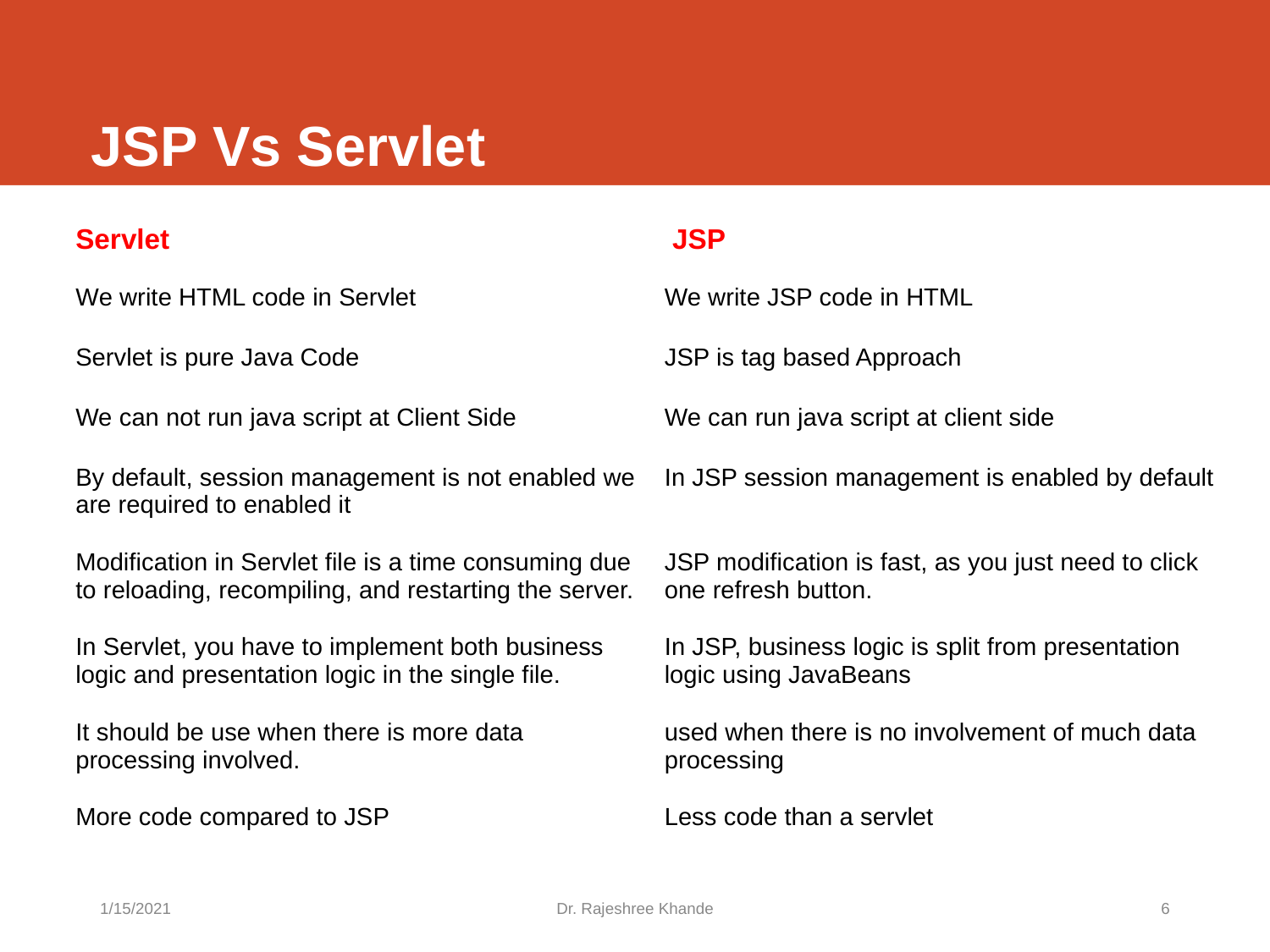

# JSP Vs Servlet
| Servlet | JSP |
| --- | --- |
| We write HTML code in Servlet | We write JSP code in HTML |
| Servlet is pure Java Code | JSP is tag based Approach |
| We can not run java script at Client Side | We can run java script at client side |
| By default, session management is not enabled we are required to enabled it | In JSP session management is enabled by default |
| Modification in Servlet file is a time consuming due to reloading, recompiling, and restarting the server. | JSP modification is fast, as you just need to click one refresh button. |
| In Servlet, you have to implement both business logic and presentation logic in the single file. | In JSP, business logic is split from presentation logic using JavaBeans |
| It should be use when there is more data processing involved. | used when there is no involvement of much data processing |
| More code compared to JSP | Less code than a servlet |
1/15/2021
Dr. Rajeshree Khande
6